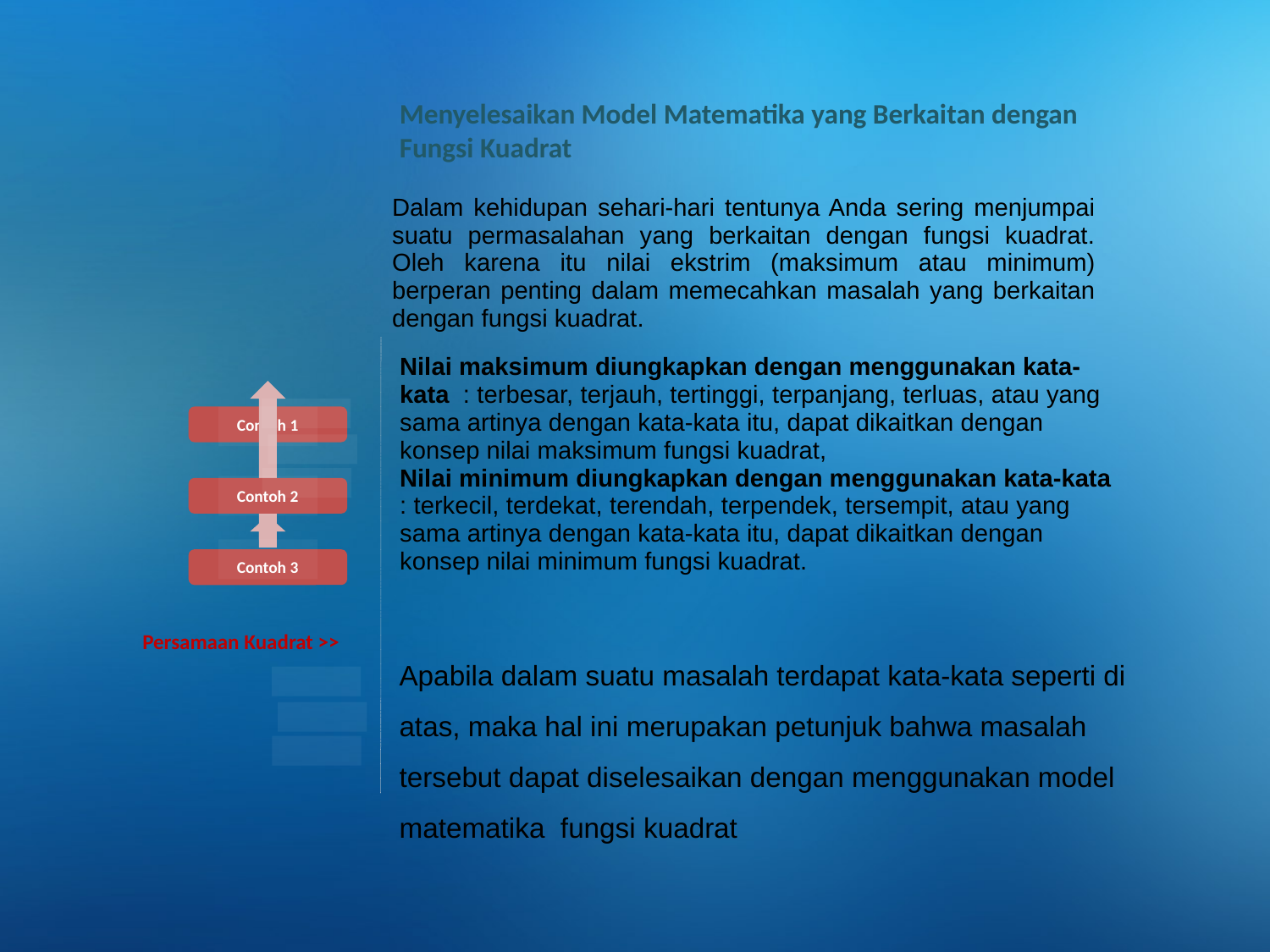

Menyelesaikan Model Matematika yang Berkaitan dengan Fungsi Kuadrat
| Dalam kehidupan sehari-hari tentunya Anda sering menjumpai suatu permasalahan yang berkaitan dengan fungsi kuadrat. Oleh karena itu nilai ekstrim (maksimum atau minimum) berperan penting dalam memecahkan masalah yang berkaitan dengan fungsi kuadrat. |  |
| --- | --- |
| Nilai maksimum diungkapkan dengan menggunakan kata-kata : terbesar, terjauh, tertinggi, terpanjang, terluas, atau yang sama artinya dengan kata-kata itu, dapat dikaitkan dengan konsep nilai maksimum fungsi kuadrat, Nilai minimum diungkapkan dengan menggunakan kata-kata : terkecil, terdekat, terendah, terpendek, tersempit, atau yang sama artinya dengan kata-kata itu, dapat dikaitkan dengan konsep nilai minimum fungsi kuadrat. |  |

Contoh 1
Contoh 3
Contoh 2

Persamaan Kuadrat >>
Apabila dalam suatu masalah terdapat kata-kata seperti di atas, maka hal ini merupakan petunjuk bahwa masalah tersebut dapat diselesaikan dengan menggunakan model matematika  fungsi kuadrat